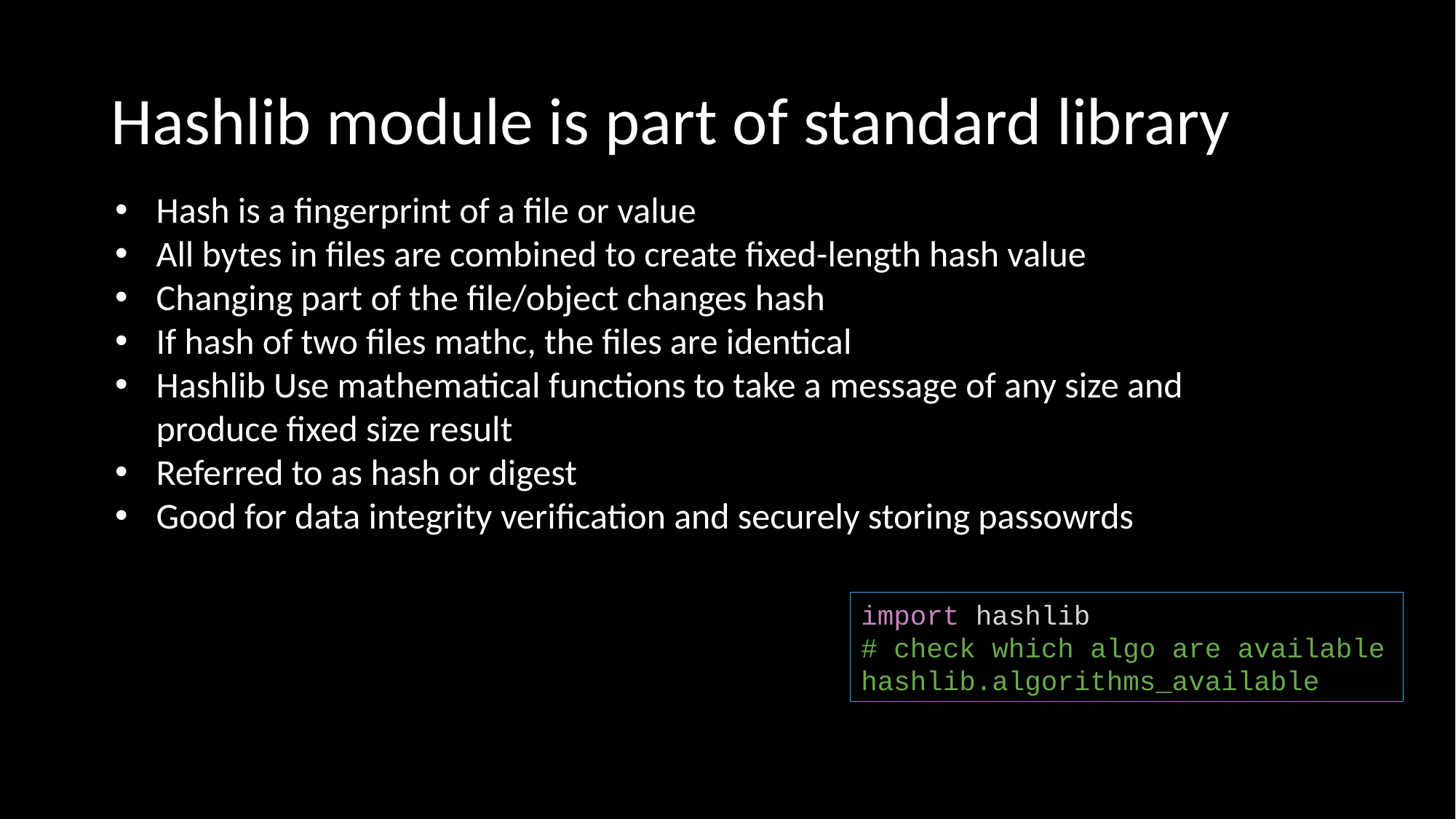

# Hashlib module is part of standard library
Hash is a fingerprint of a file or value
All bytes in files are combined to create fixed-length hash value
Changing part of the file/object changes hash
If hash of two files mathc, the files are identical
Hashlib Use mathematical functions to take a message of any size and produce fixed size result
Referred to as hash or digest
Good for data integrity verification and securely storing passowrds

import hashlib
# check which algo are available
hashlib.algorithms_available